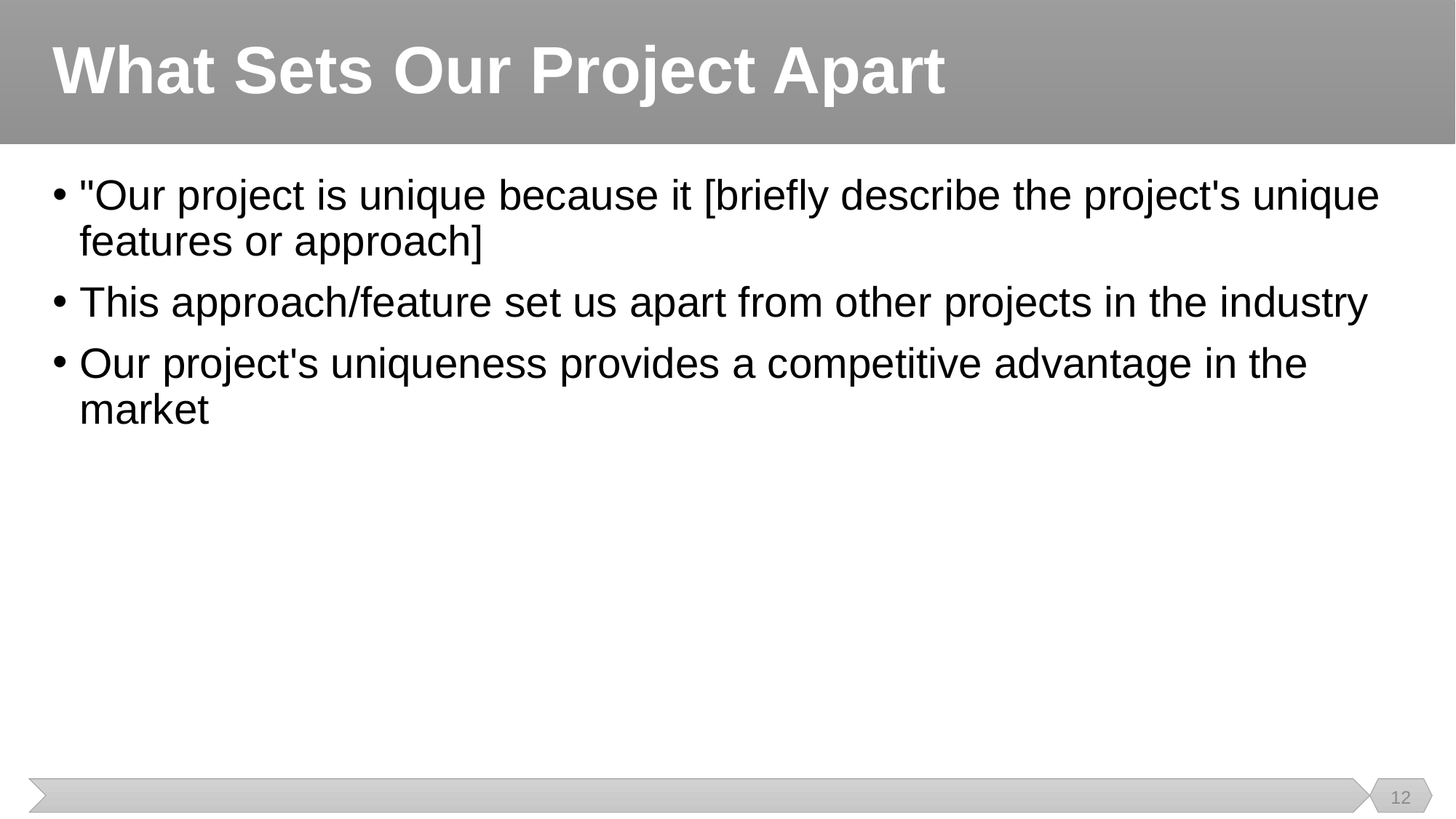

# What Sets Our Project Apart
"Our project is unique because it [briefly describe the project's unique features or approach]
This approach/feature set us apart from other projects in the industry
Our project's uniqueness provides a competitive advantage in the market

12